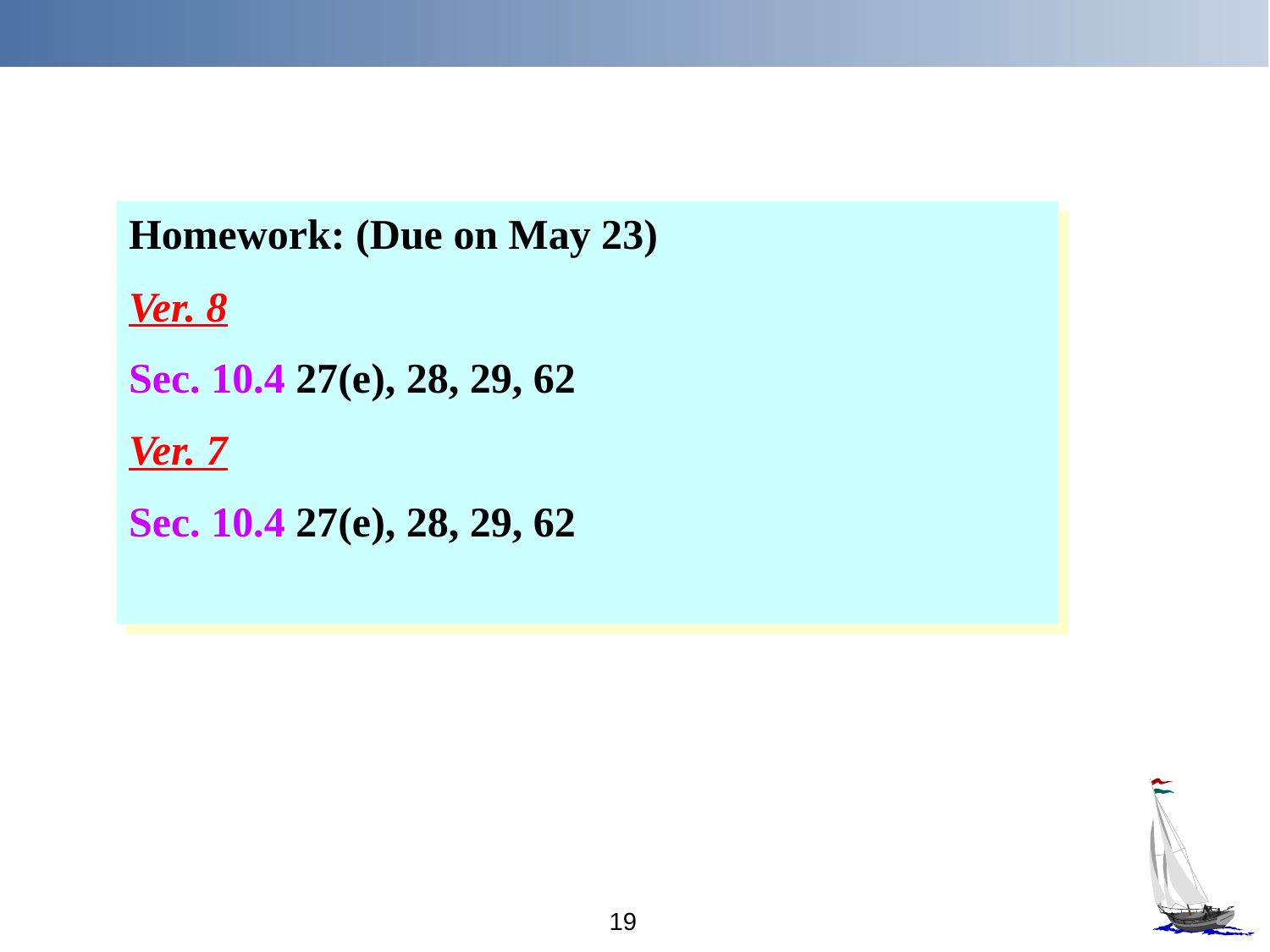

Homework: (Due on May 23)
Ver. 8
Sec. 10.4 27(e), 28, 29, 62
Ver. 7
Sec. 10.4 27(e), 28, 29, 62

19